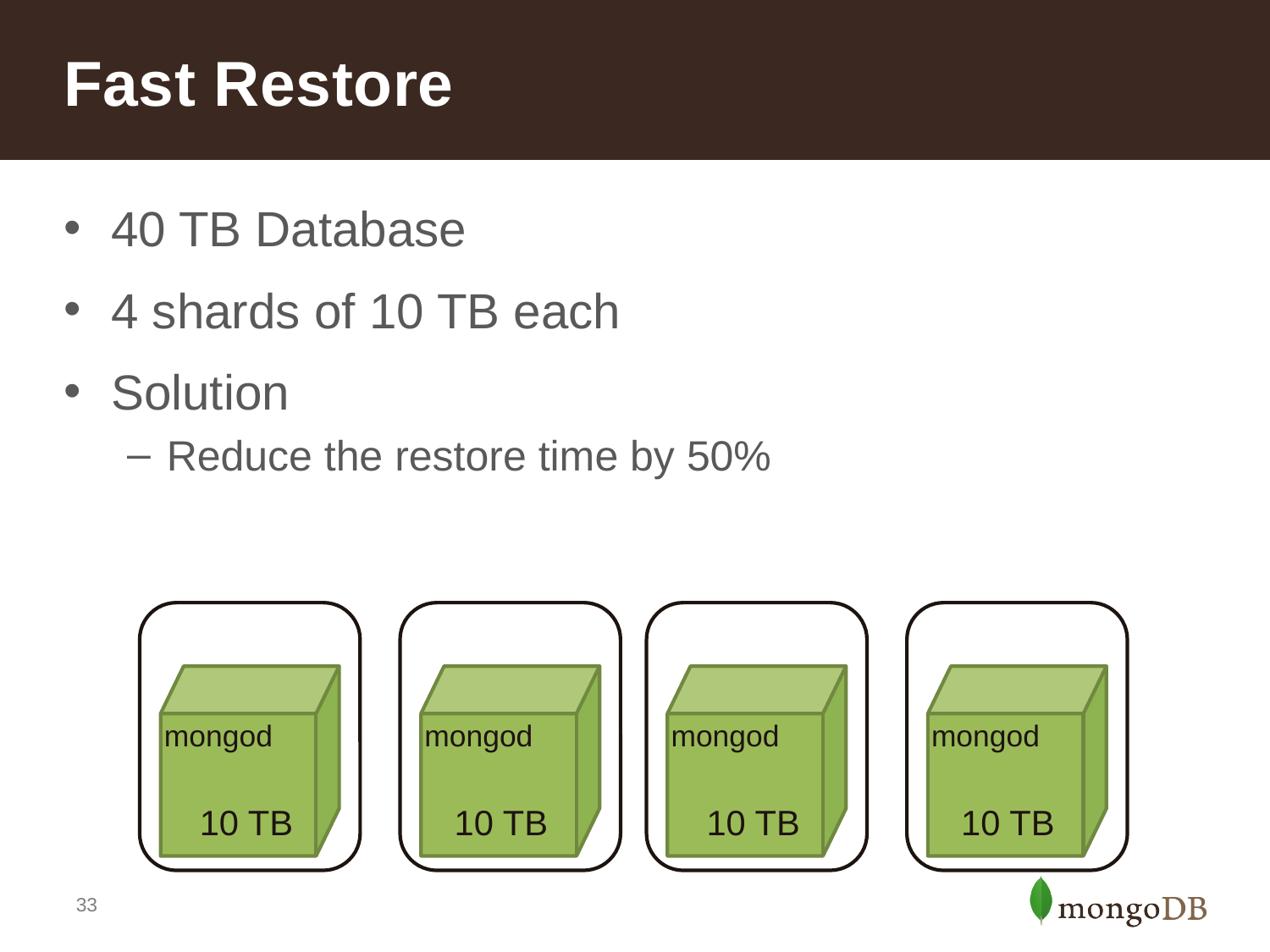

# Fast Restore
40 TB Database
4 shards of 10 TB each
Solution
Reduce the restore time by 50%

mongod

mongod

mongod

mongod
10 TB
10 TB
10 TB
10 TB